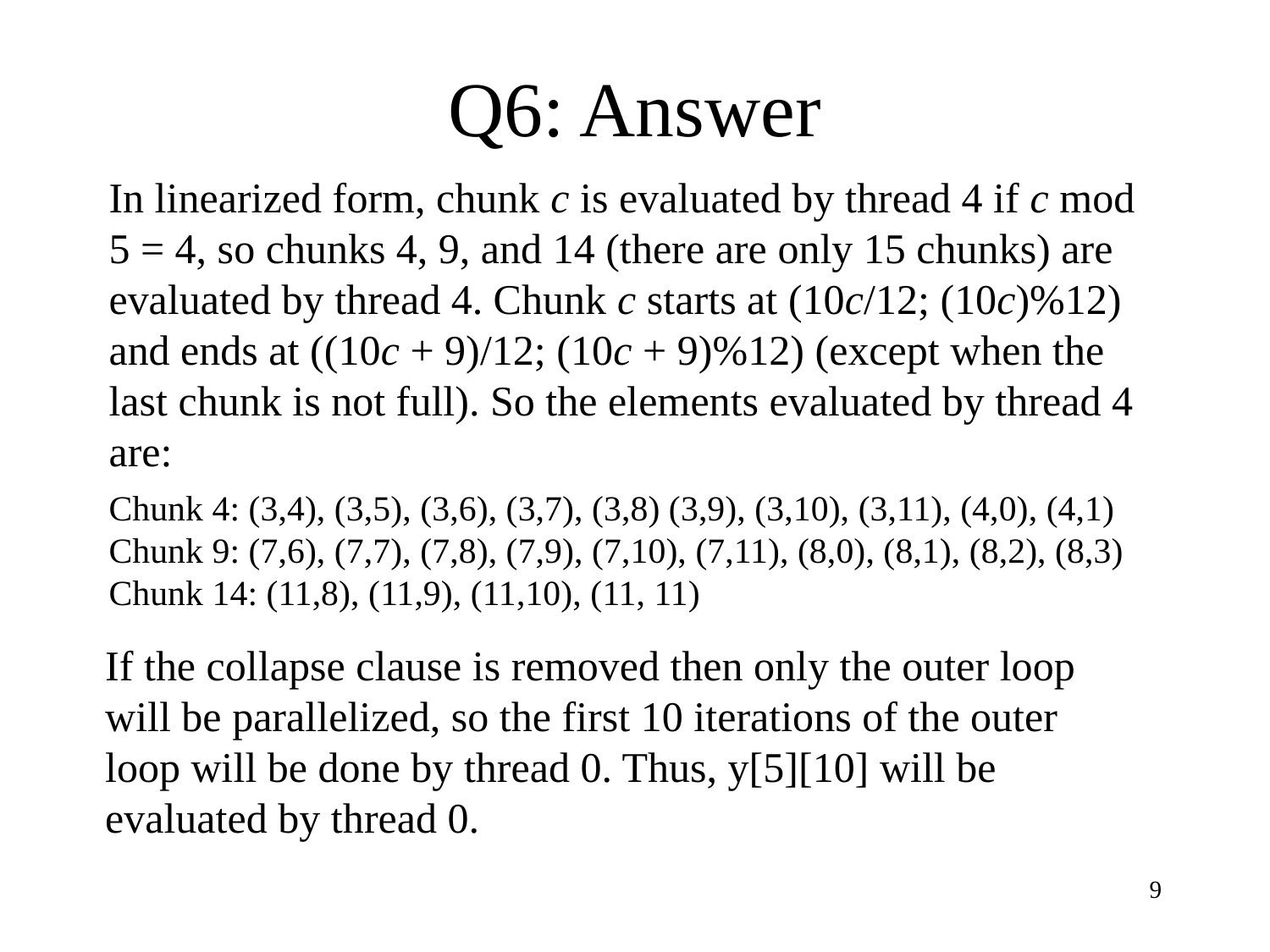

# Q6: Answer
In linearized form, chunk c is evaluated by thread 4 if c mod
5 = 4, so chunks 4, 9, and 14 (there are only 15 chunks) are
evaluated by thread 4. Chunk c starts at (10c/12; (10c)%12) and ends at ((10c + 9)/12; (10c + 9)%12) (except when the last chunk is not full). So the elements evaluated by thread 4 are:
Chunk 4: (3,4), (3,5), (3,6), (3,7), (3,8) (3,9), (3,10), (3,11), (4,0), (4,1)
Chunk 9: (7,6), (7,7), (7,8), (7,9), (7,10), (7,11), (8,0), (8,1), (8,2), (8,3)
Chunk 14: (11,8), (11,9), (11,10), (11, 11)
If the collapse clause is removed then only the outer loop
will be parallelized, so the first 10 iterations of the outer loop will be done by thread 0. Thus, y[5][10] will be evaluated by thread 0.
9